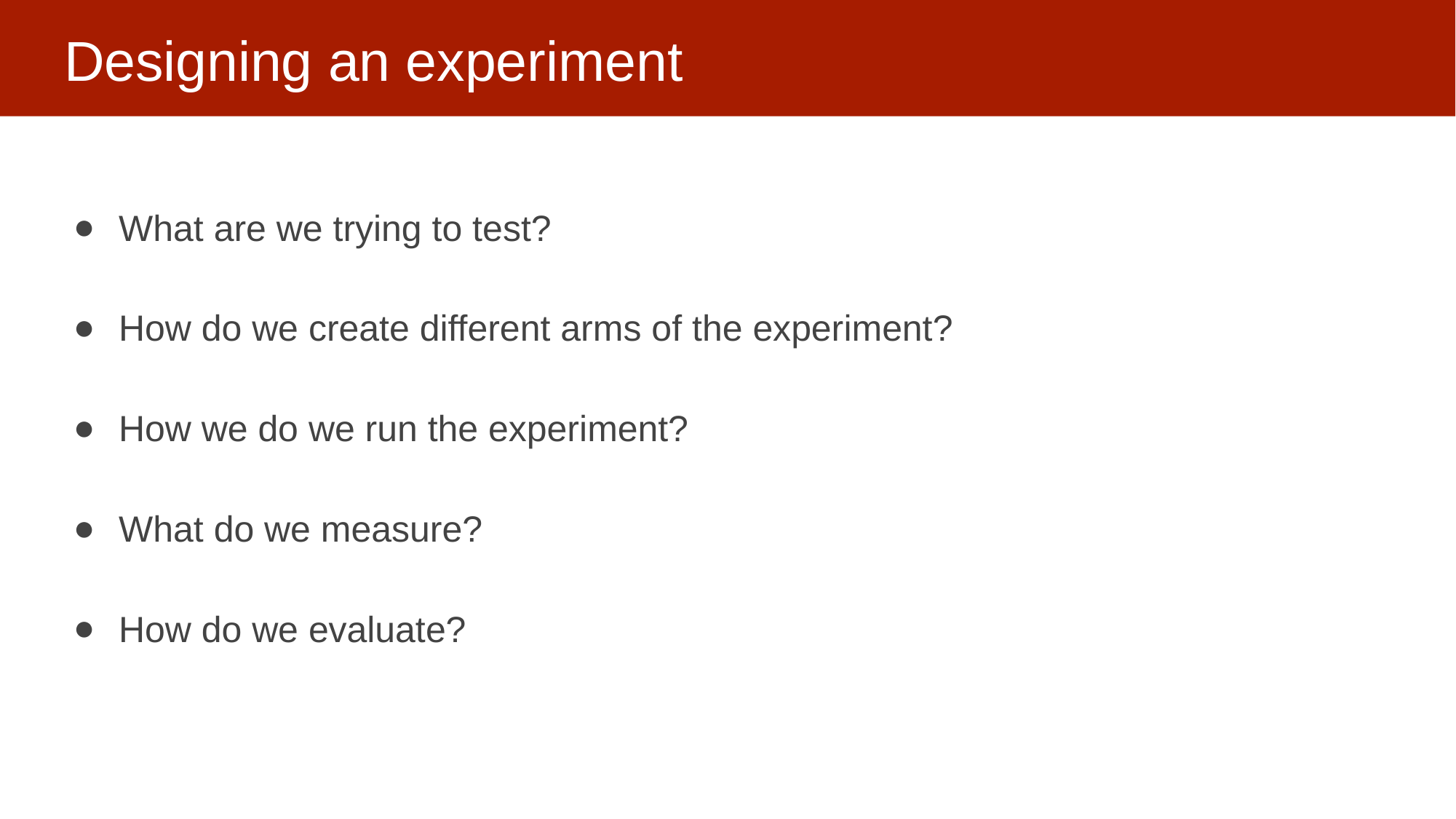

# Designing an experiment
What are we trying to test?

How do we create different arms of the experiment?

How we do we run the experiment?

What do we measure?

How do we evaluate?